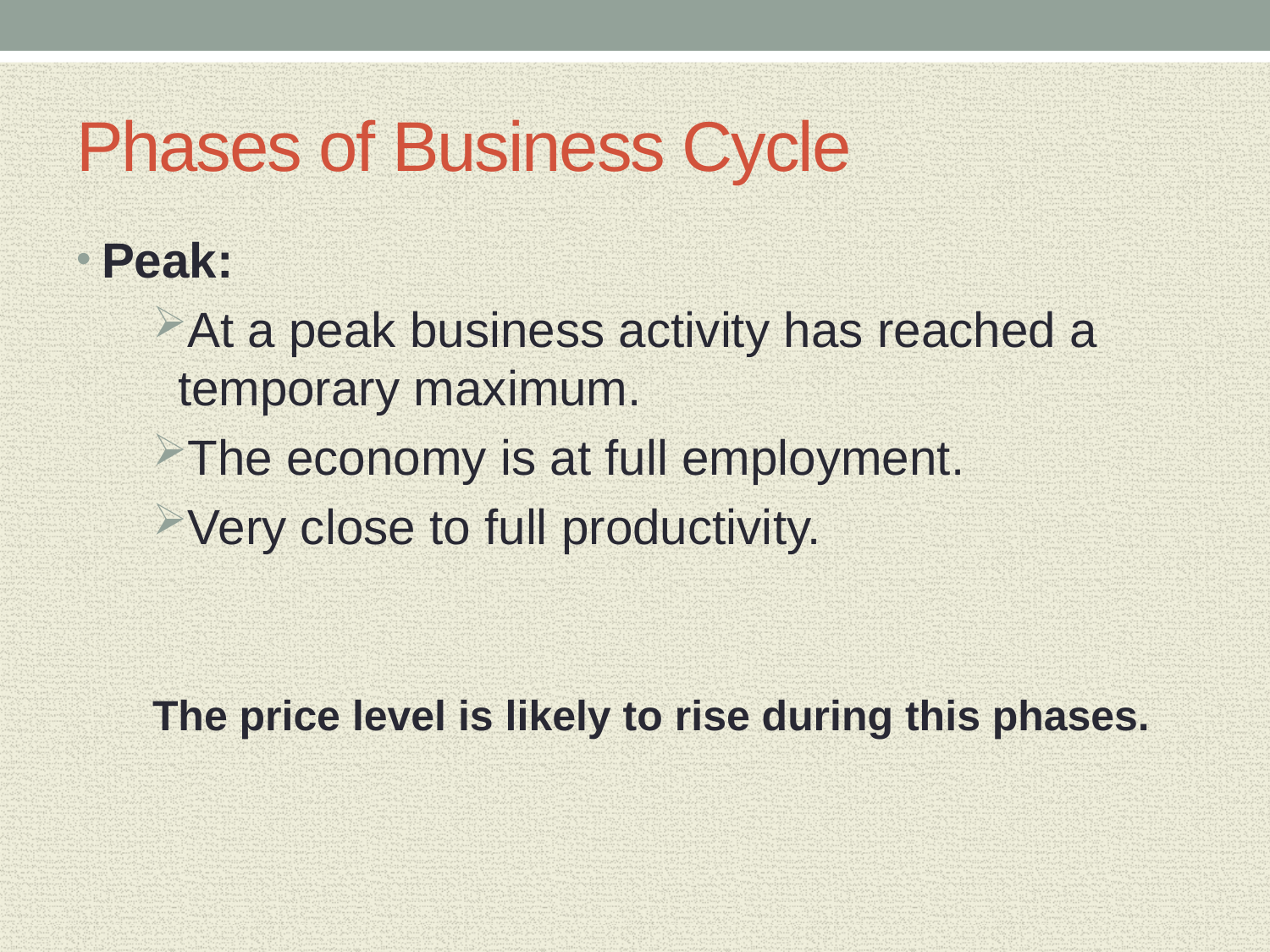

# Phases of Business Cycle
Peak:
At a peak business activity has reached a temporary maximum.
The economy is at full employment.
Very close to full productivity.

The price level is likely to rise during this phases.